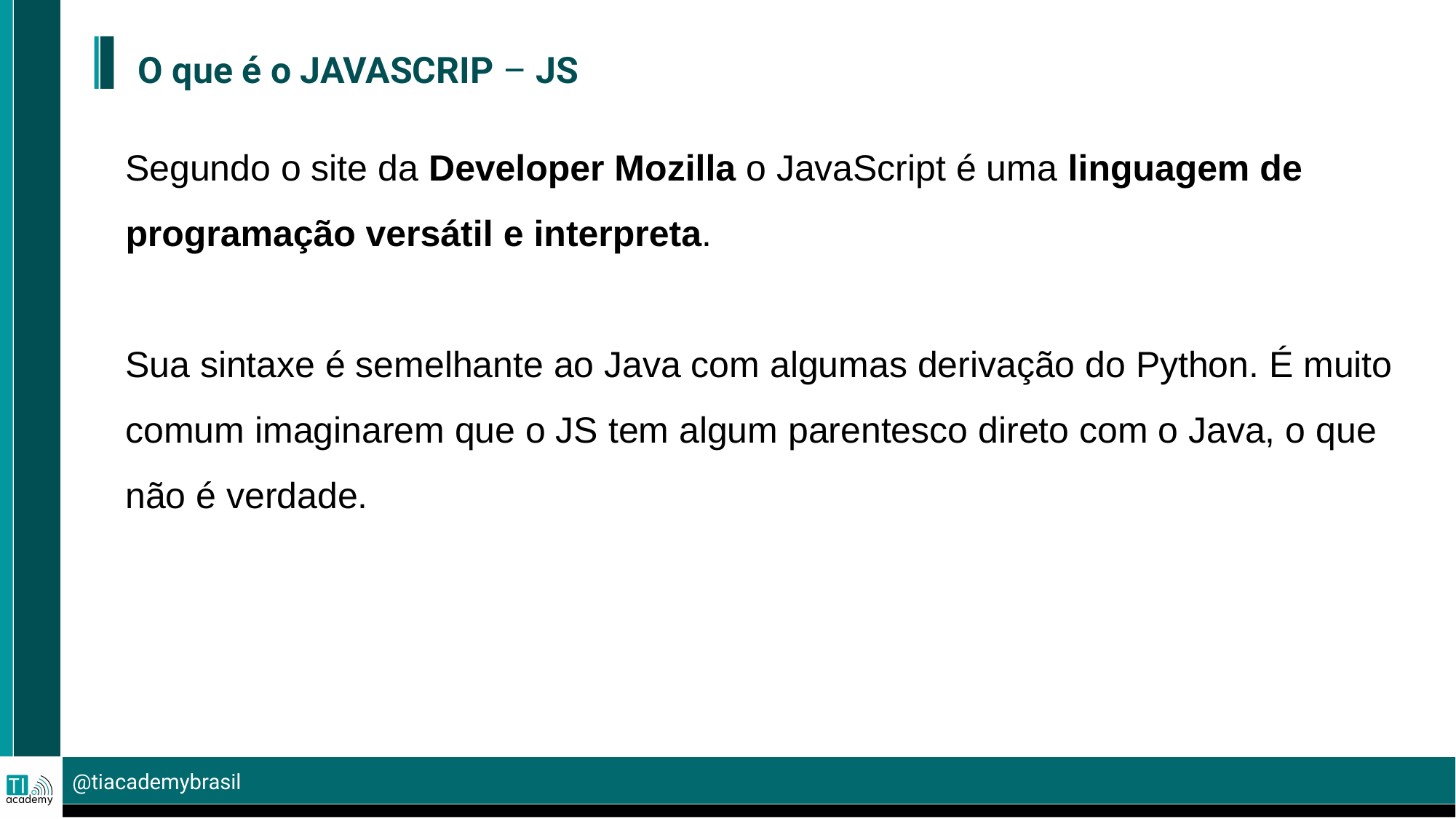

O que é o JAVASCRIP – JS

Segundo o site da Developer Mozilla o JavaScript é uma linguagem de programação versátil e interpreta.

Sua sintaxe é semelhante ao Java com algumas derivação do Python. É muito comum imaginarem que o JS tem algum parentesco direto com o Java, o que não é verdade.